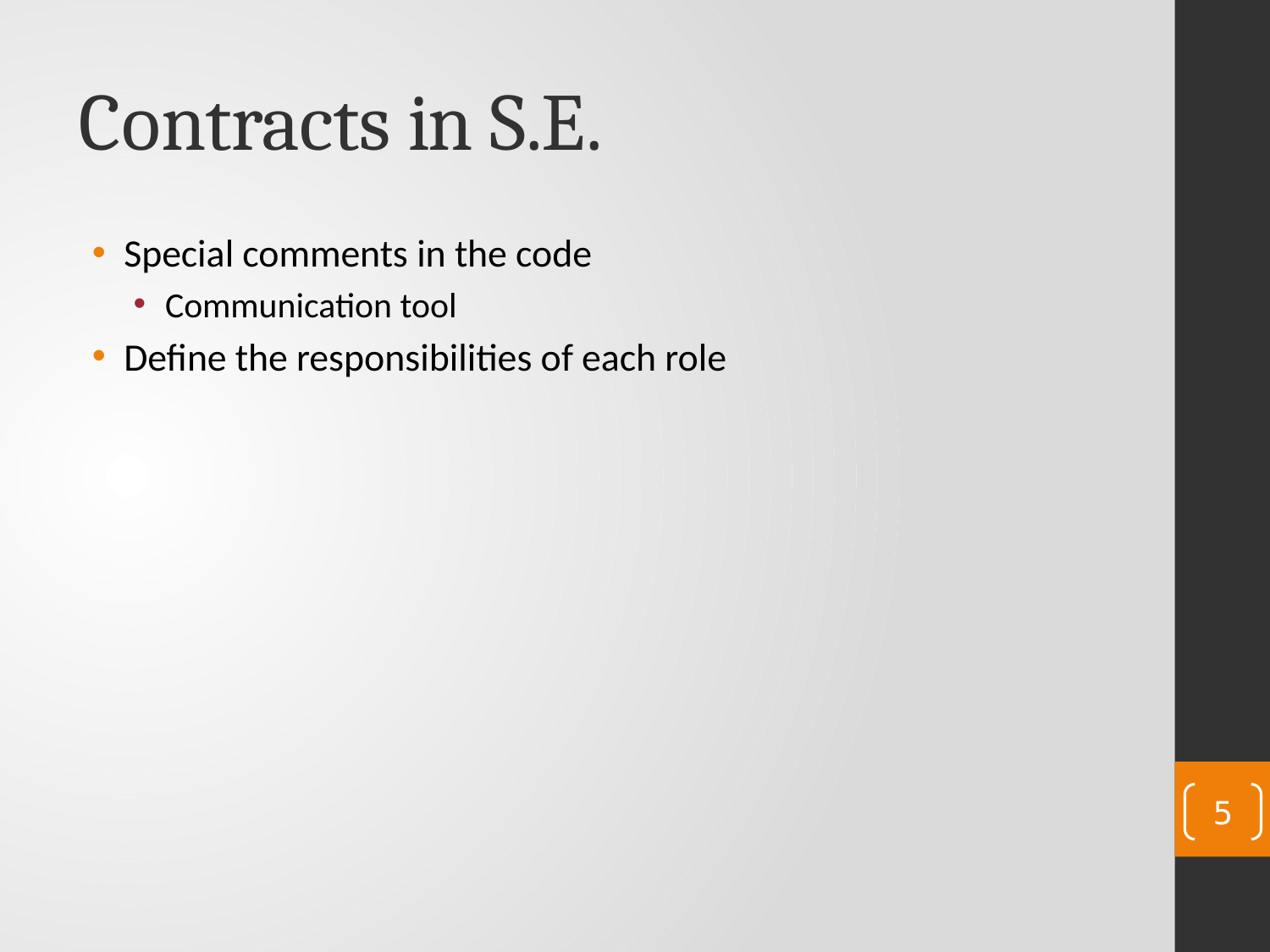

# Contracts in S.E.
Special comments in the code
Communication tool
Define the responsibilities of each role
5